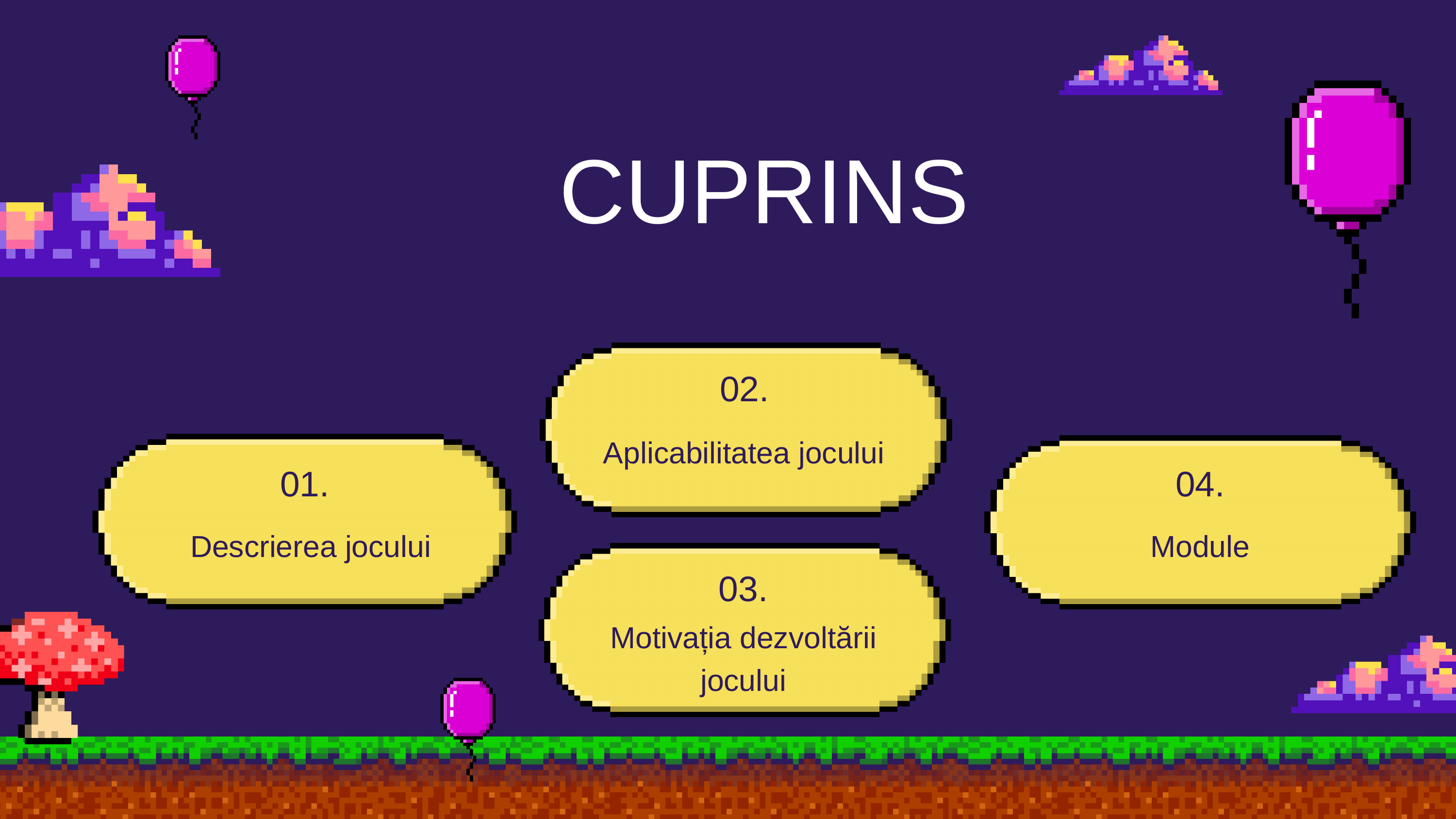

CUPRINS

02.
Aplicabilitatea jocului

01.
04.
Descrierea jocului
Module

03.

Motivația dezvoltării jocului